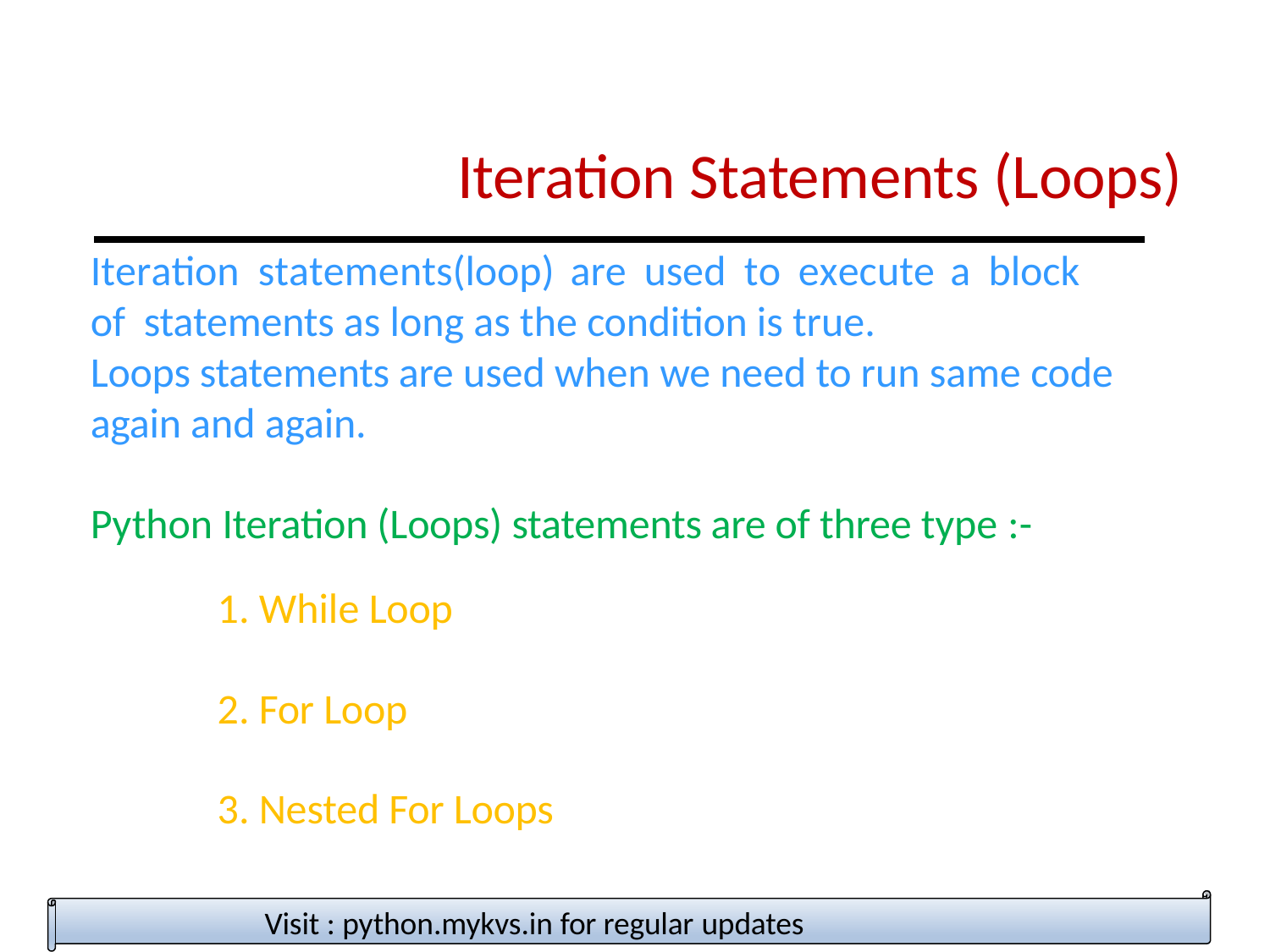

# Iteration Statements (Loops)

Iteration	statements(loop)	are	used	to	execute	a	block	of  statements as long as the condition is true.
Loops statements are used when we need to run same code  again and again.

Python Iteration (Loops) statements are of three type :-
While Loop

For Loop

Nested For Loops

Visit : python.mykvs.in for regular updates